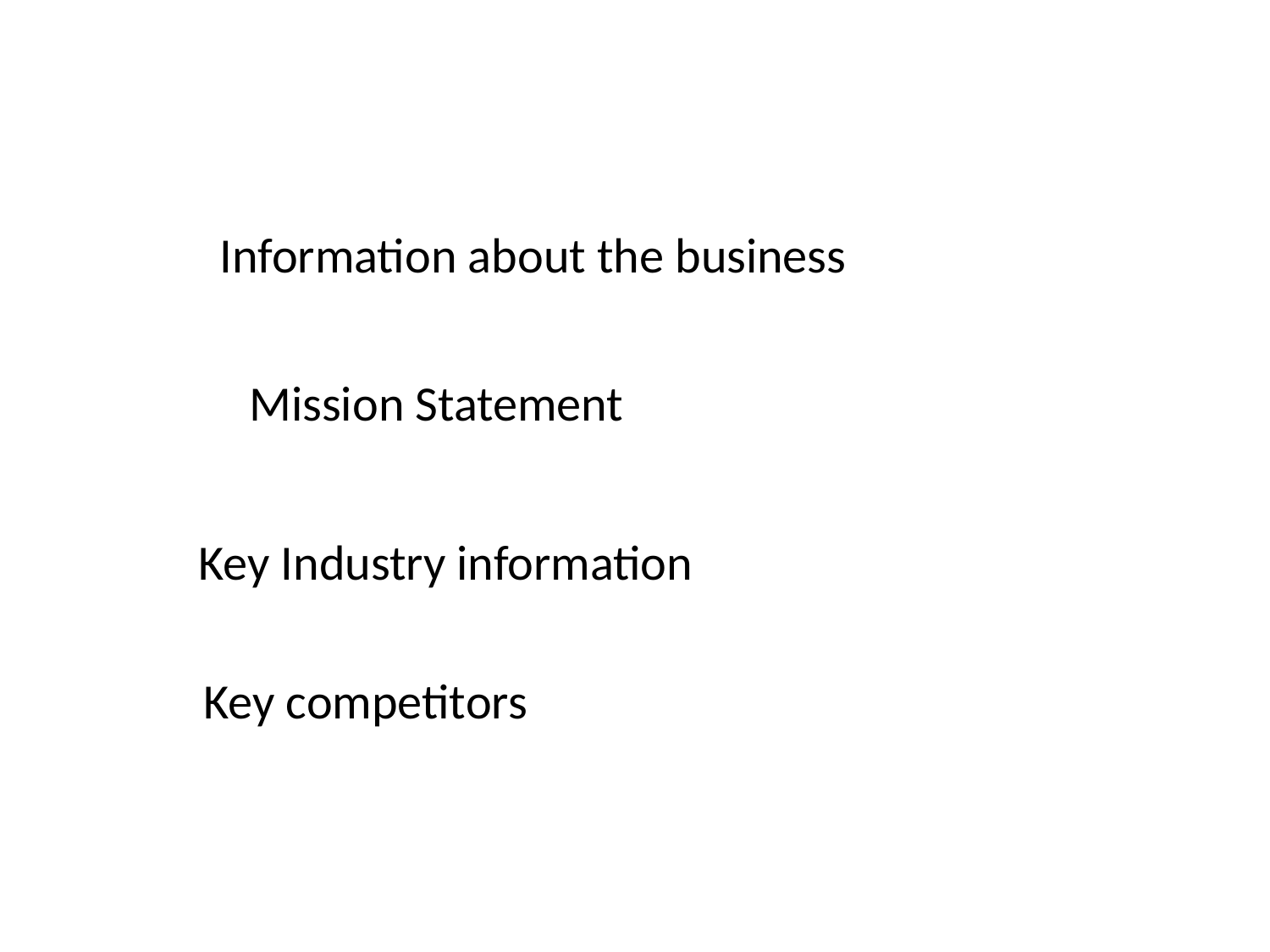

Information about the business
Mission Statement
Key Industry information
Key competitors